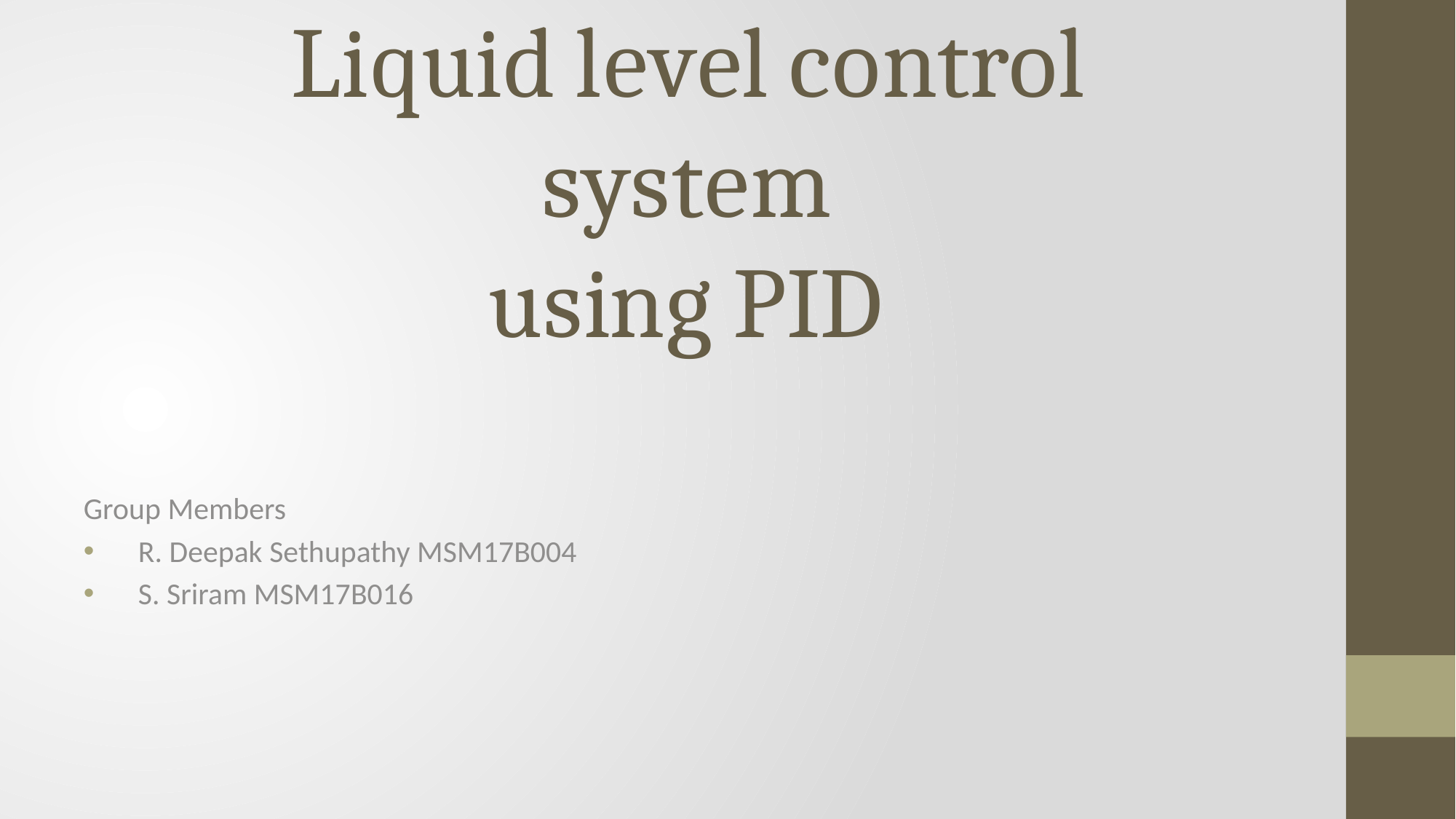

# Liquid level control system using PID
Group Members
R. Deepak Sethupathy MSM17B004
S. Sriram MSM17B016